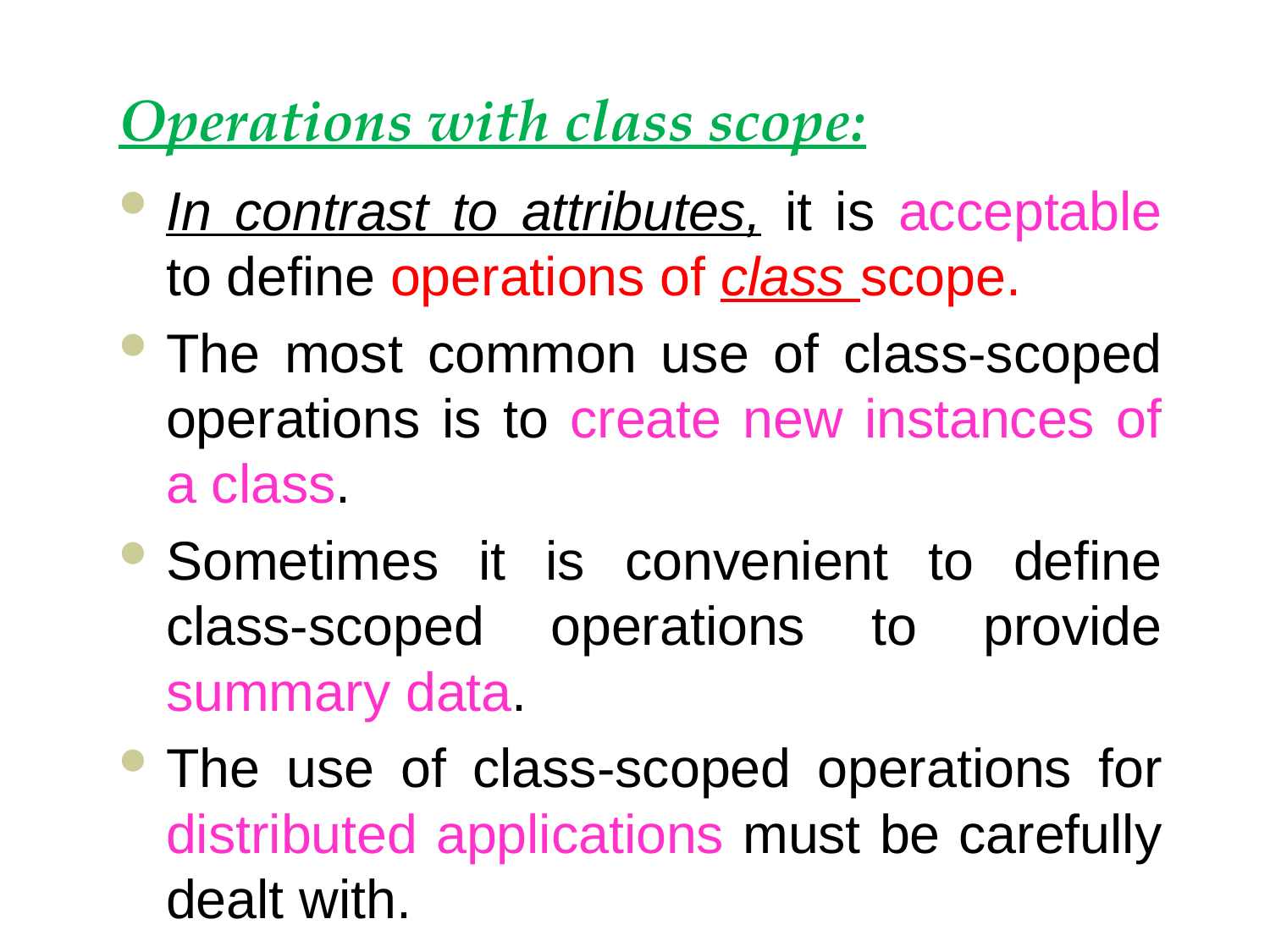

# Operations with class scope:
In contrast to attributes, it is acceptable to define operations of class scope.
The most common use of class-scoped operations is to create new instances of a class.
Sometimes it is convenient to define class-scoped operations to provide summary data.
The use of class-scoped operations for distributed applications must be carefully dealt with.